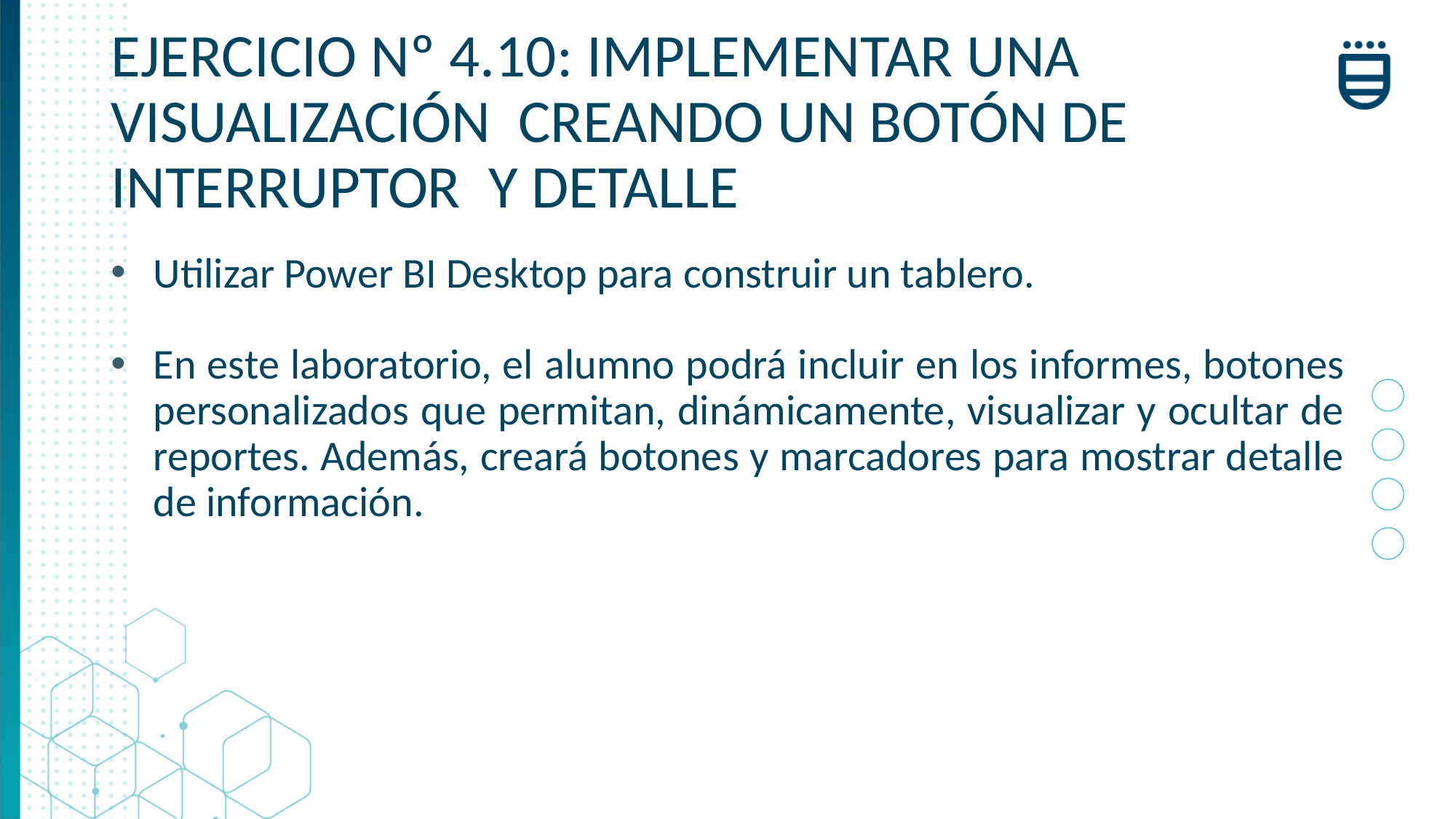

# EJERCICIO Nº 4.10: IMPLEMENTAR UNA VISUALIZACIÓN  CREANDO UN BOTÓN DE INTERRUPTOR  Y DETALLE
Utilizar Power BI Desktop para construir un tablero.

En este laboratorio, el alumno podrá incluir en los informes, botones personalizados que permitan, dinámicamente, visualizar y ocultar de reportes. Además, creará botones y marcadores para mostrar detalle de información.